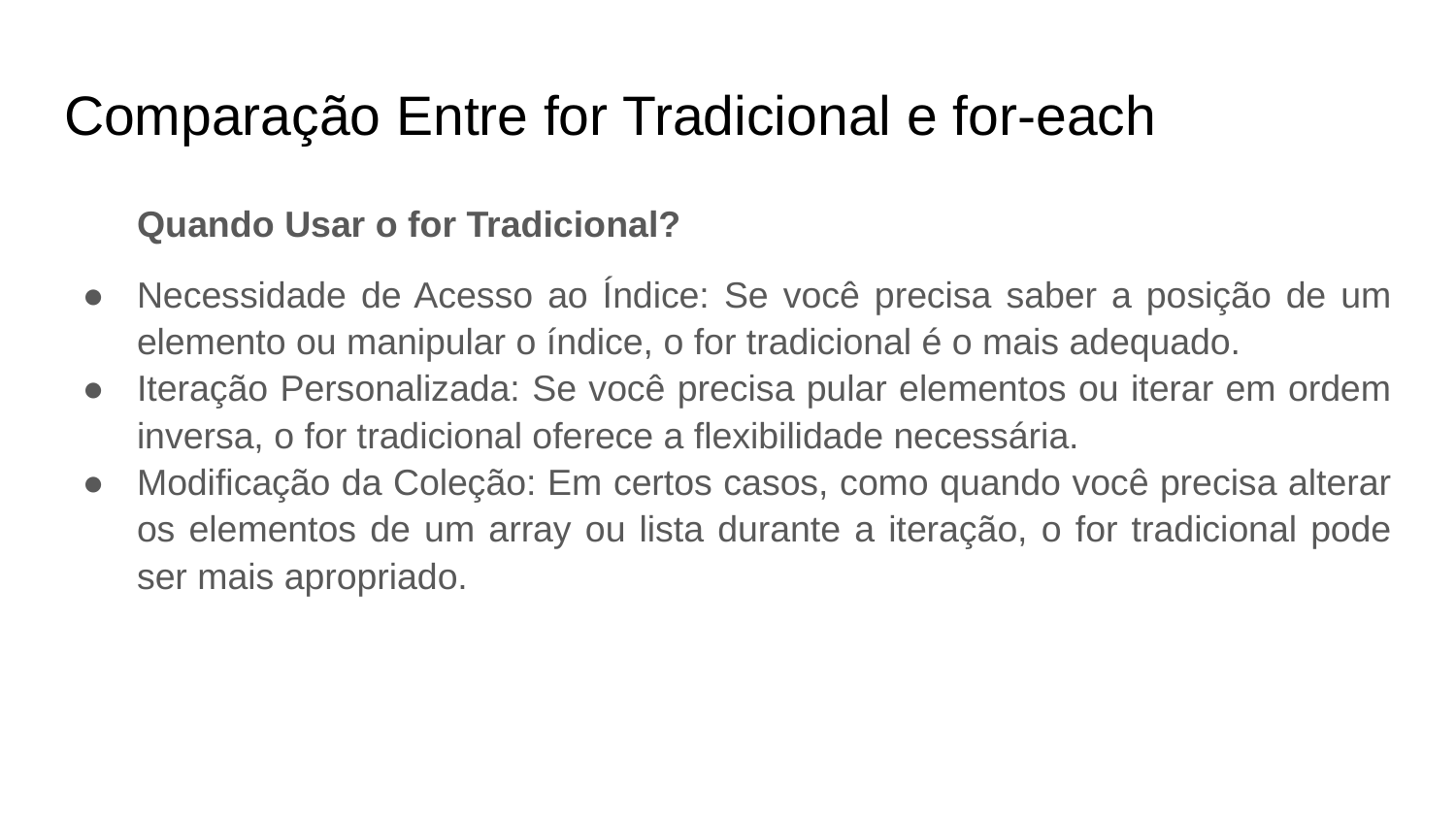

# Comparação Entre for Tradicional e for-each
Quando Usar o for Tradicional?
Necessidade de Acesso ao Índice: Se você precisa saber a posição de um elemento ou manipular o índice, o for tradicional é o mais adequado.
Iteração Personalizada: Se você precisa pular elementos ou iterar em ordem inversa, o for tradicional oferece a flexibilidade necessária.
Modificação da Coleção: Em certos casos, como quando você precisa alterar os elementos de um array ou lista durante a iteração, o for tradicional pode ser mais apropriado.